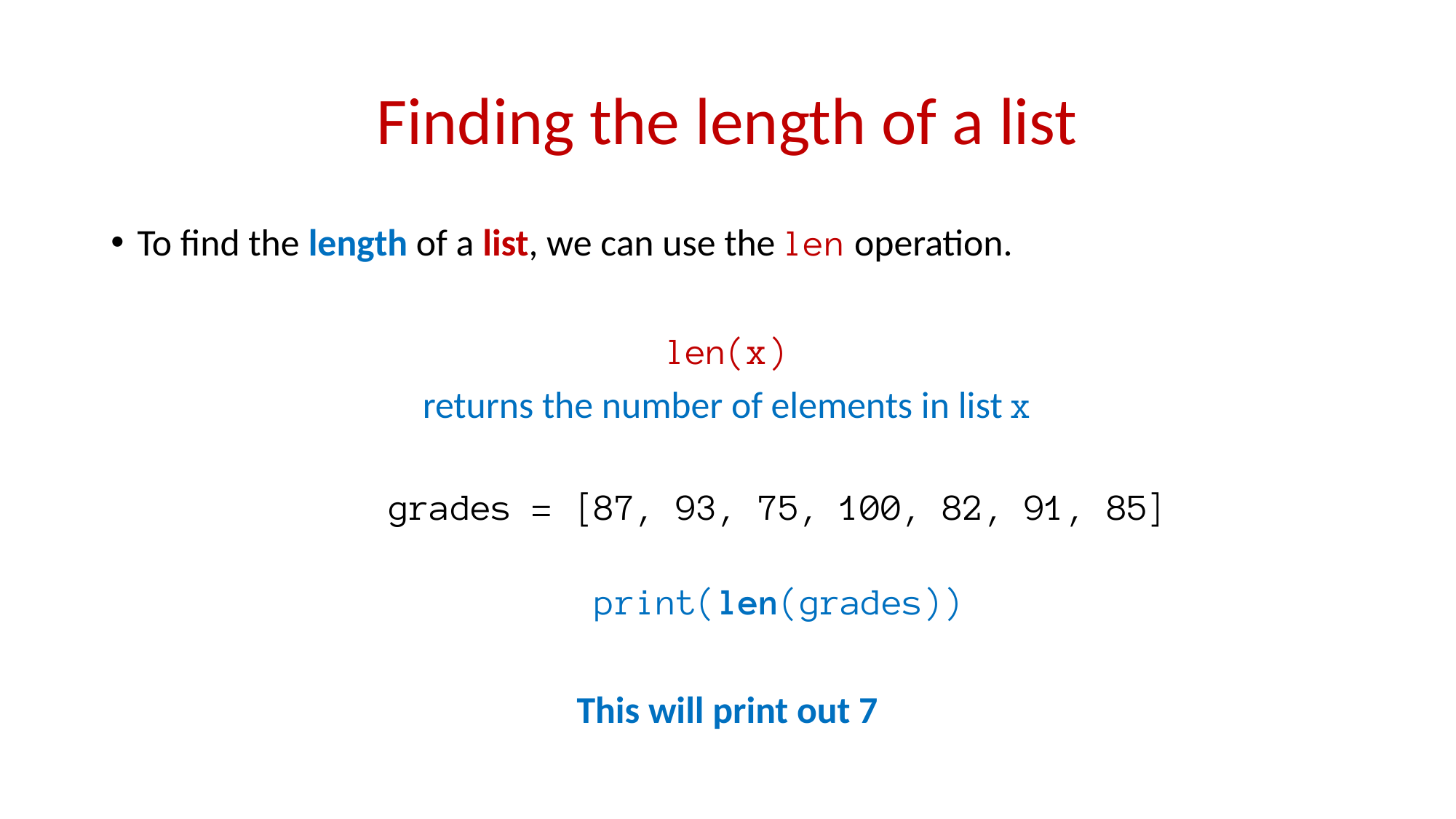

# Finding the length of a list
To find the length of a list, we can use the len operation.

len(x)
returns the number of elements in list x

grades = [87, 93, 75, 100, 82, 91, 85]

print(len(grades))

This will print out 7